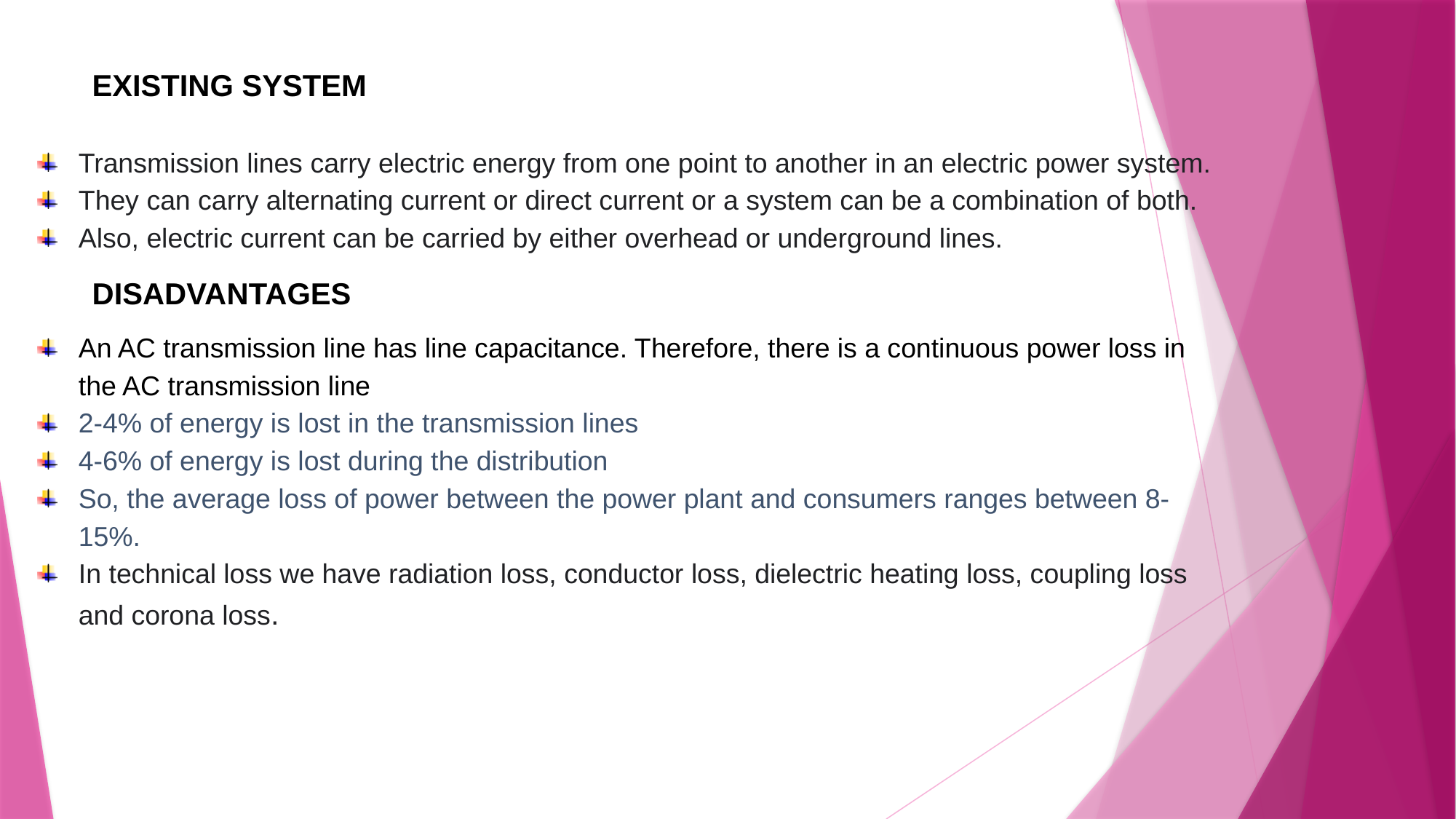

EXISTING SYSTEM

Transmission lines carry electric energy from one point to another in an electric power system.
They can carry alternating current or direct current or a system can be a combination of both.
Also, electric current can be carried by either overhead or underground lines.
DISADVANTAGES
An AC transmission line has line capacitance. Therefore, there is a continuous power loss in the AC transmission line
2-4% of energy is lost in the transmission lines
4-6% of energy is lost during the distribution
So, the average loss of power between the power plant and consumers ranges between 8-15%.
In technical loss we have radiation loss, conductor loss, dielectric heating loss, coupling loss and corona loss.